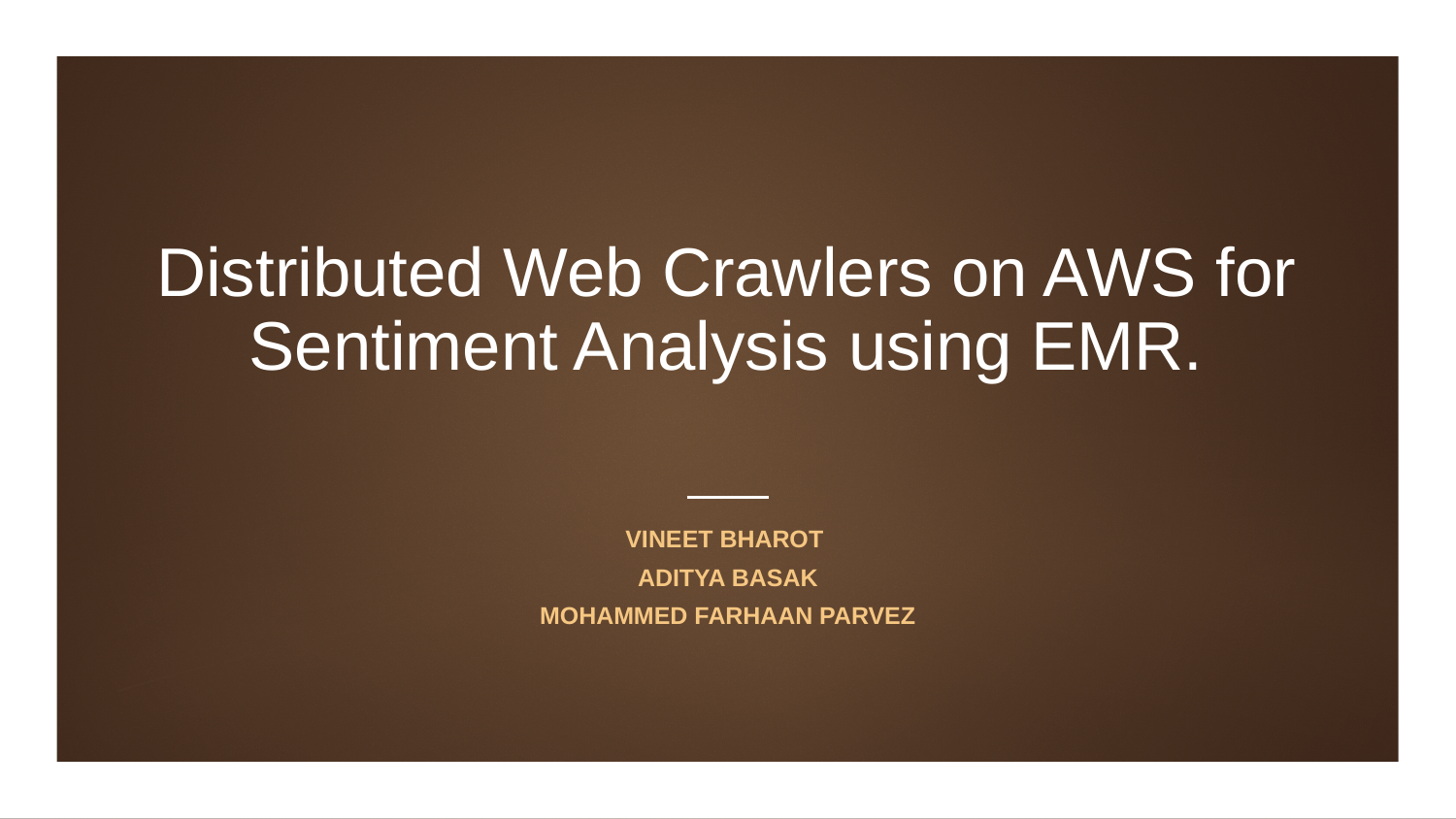

# Distributed Web Crawlers on AWS for Sentiment Analysis using EMR.
Vineet Bharot
Aditya Basak
Mohammed Farhaan Parvez